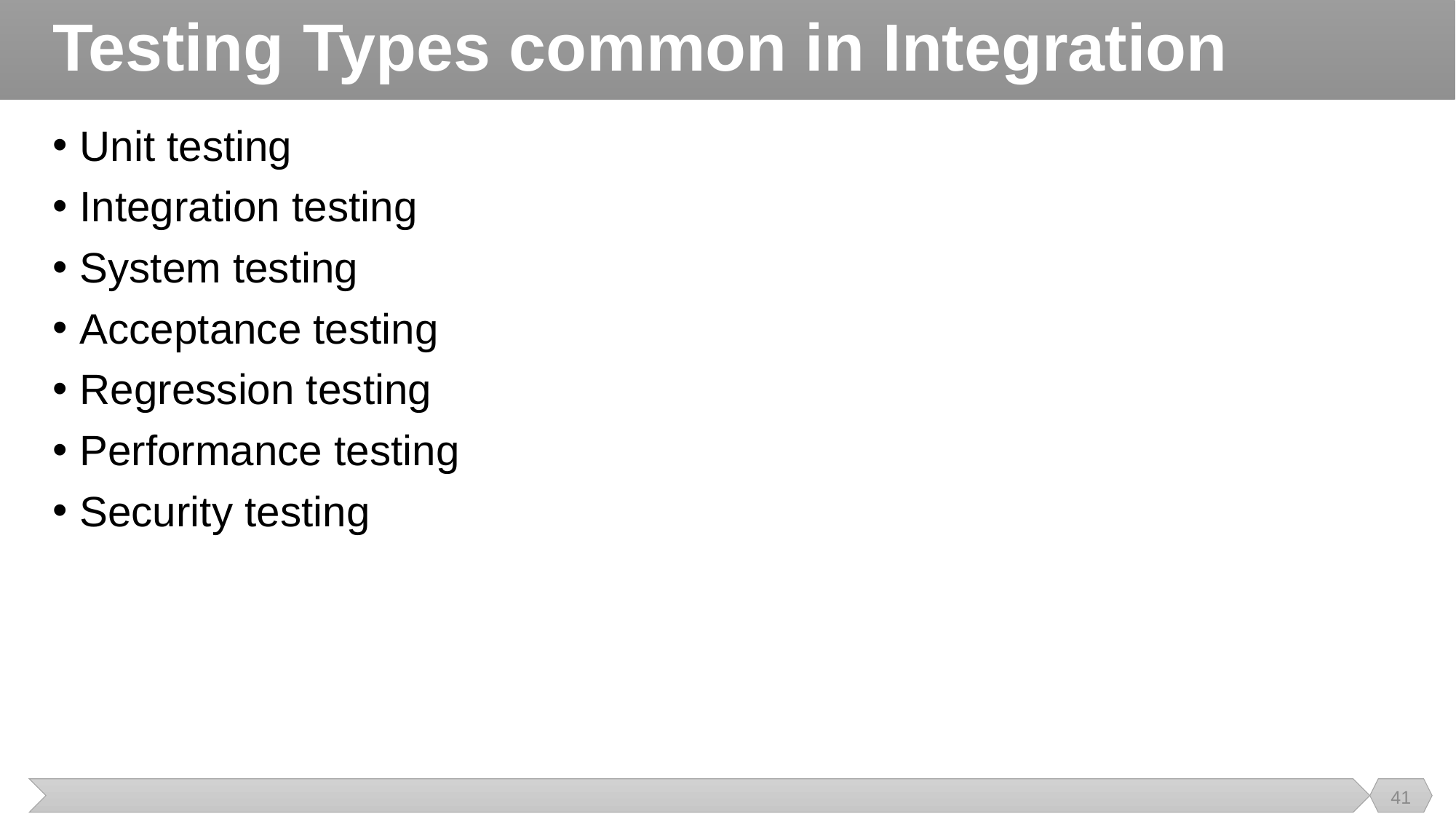

# Testing Types common in Integration
Unit testing
Integration testing
System testing
Acceptance testing
Regression testing
Performance testing
Security testing
41